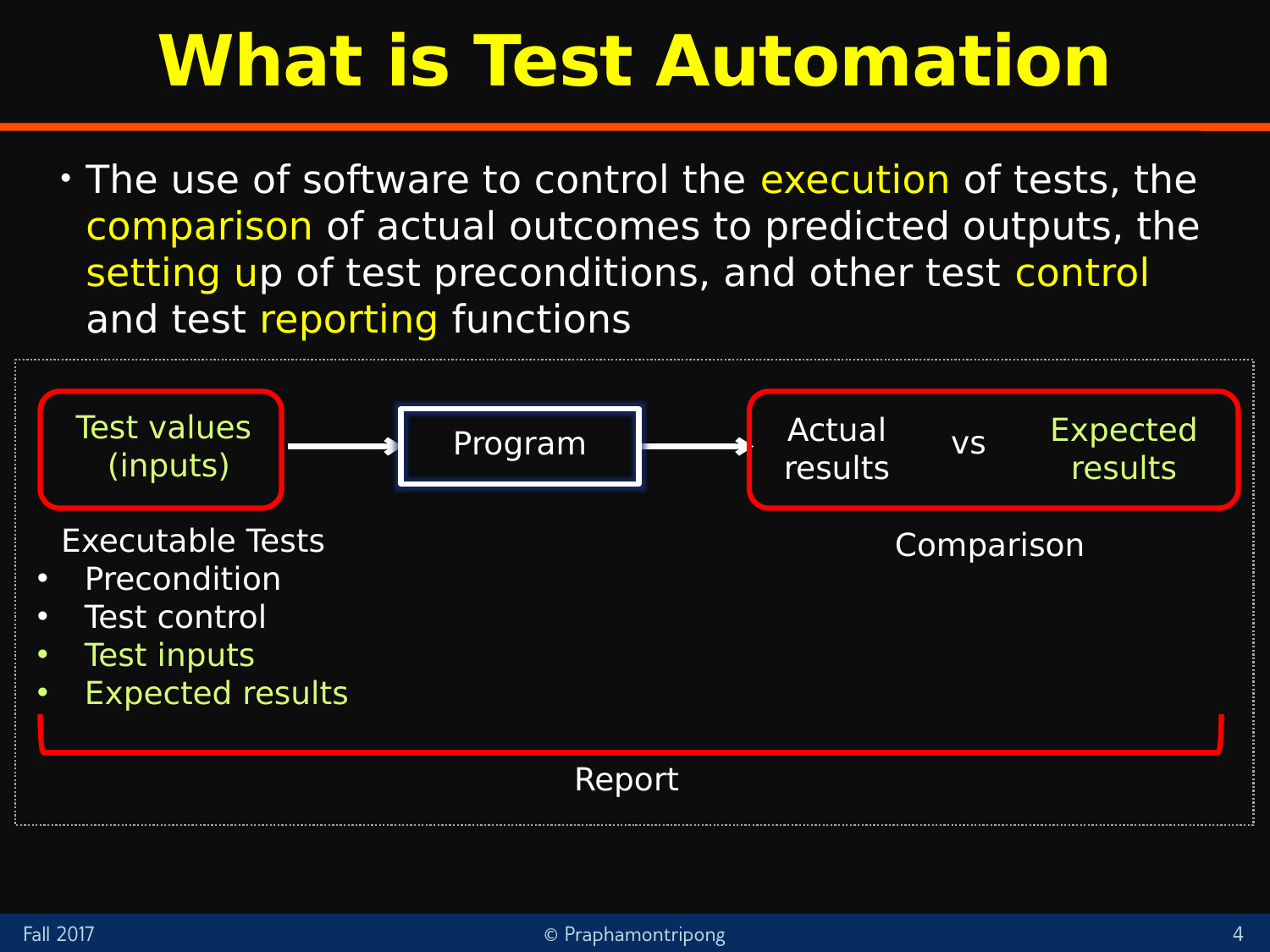

# What is Test Automation
The use of software to control the execution of tests, the comparison of actual outcomes to predicted outputs, the setting up of test preconditions, and other test control and test reporting functions

Test values
(inputs)
Actual results
Expected results

Program
vs
Executable Tests
Precondition
Test control
Test inputs
Expected results
Comparison

Report